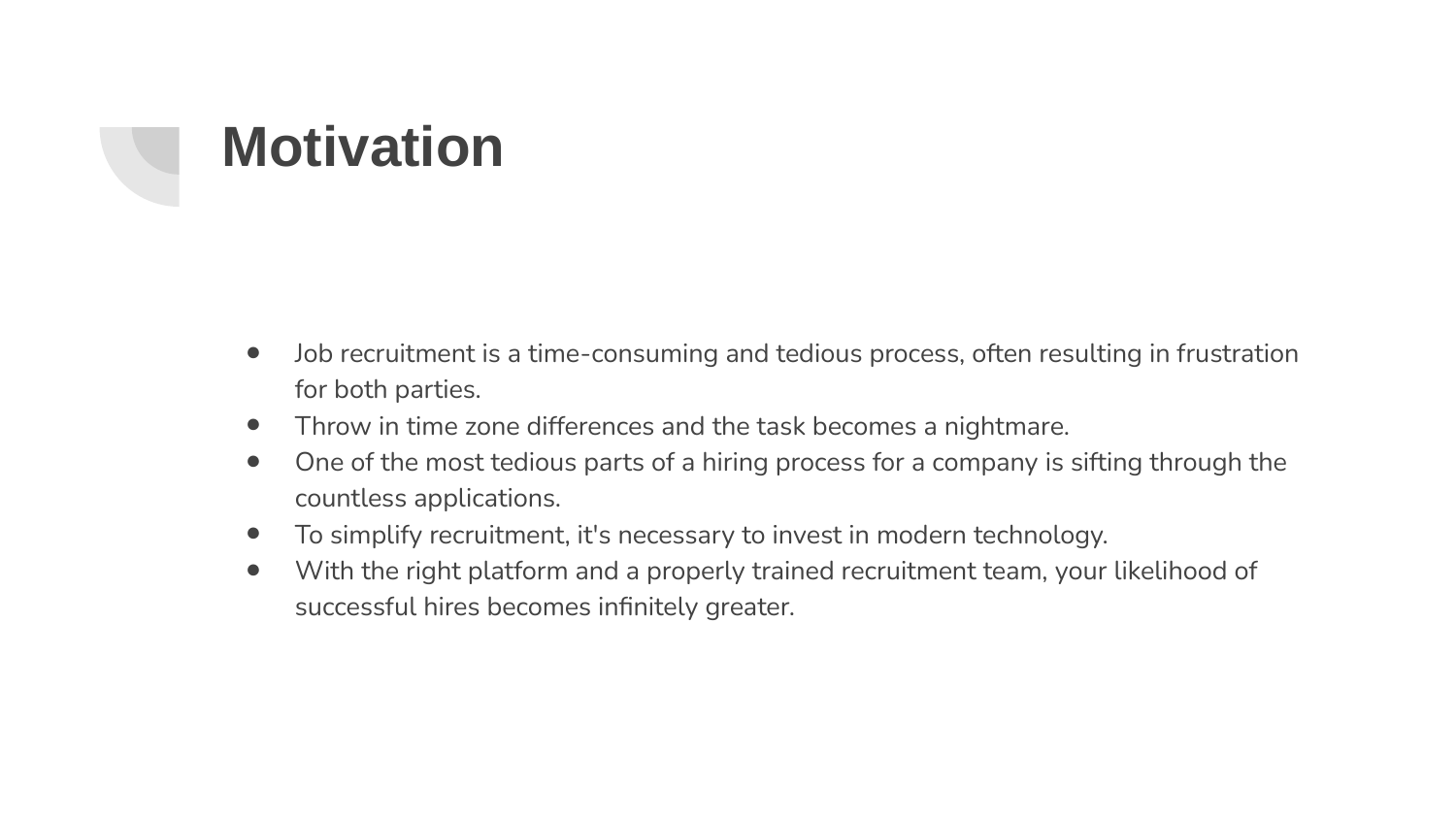

# Motivation
Job recruitment is a time-consuming and tedious process, often resulting in frustration for both parties.
Throw in time zone differences and the task becomes a nightmare.
One of the most tedious parts of a hiring process for a company is sifting through the countless applications.
To simplify recruitment, it's necessary to invest in modern technology.
With the right platform and a properly trained recruitment team, your likelihood of successful hires becomes infinitely greater.